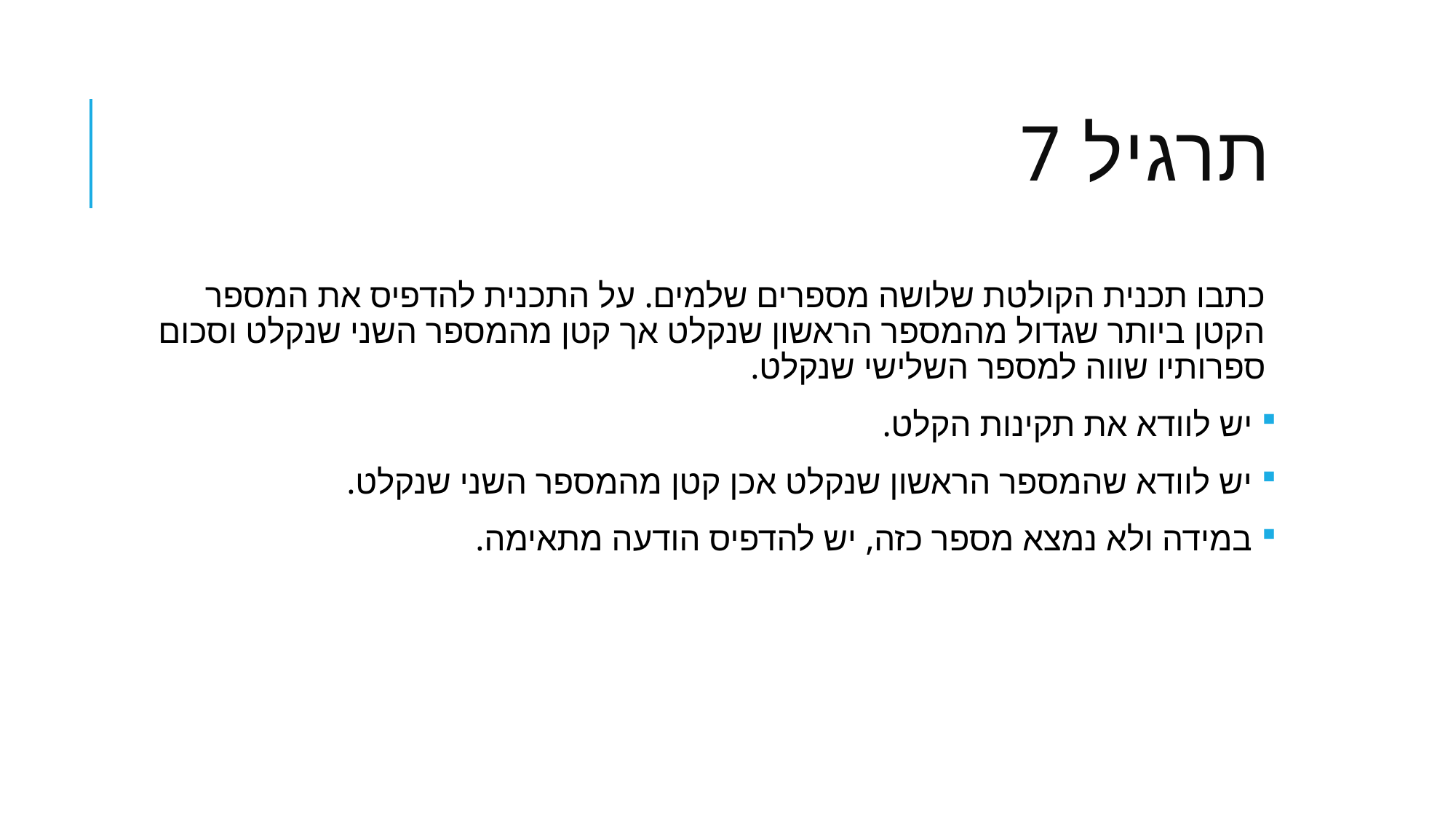

# תרגיל 7
כתבו תכנית הקולטת שלושה מספרים שלמים. על התכנית להדפיס את המספר הקטן ביותר שגדול מהמספר הראשון שנקלט אך קטן מהמספר השני שנקלט וסכום ספרותיו שווה למספר השלישי שנקלט.
 יש לוודא את תקינות הקלט.
 יש לוודא שהמספר הראשון שנקלט אכן קטן מהמספר השני שנקלט.
 במידה ולא נמצא מספר כזה, יש להדפיס הודעה מתאימה.